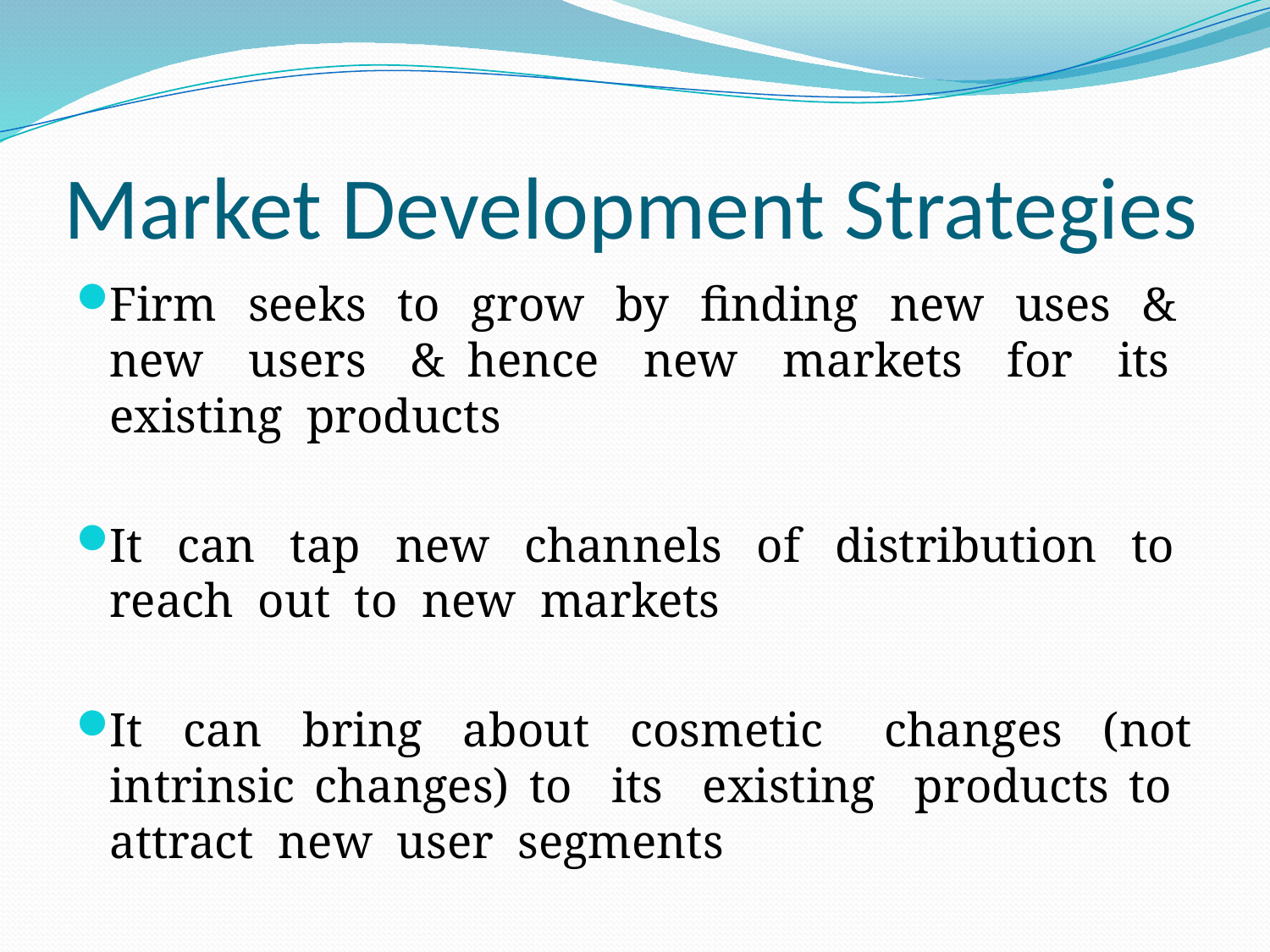

# Market Development Strategies
Firm  seeks  to  grow  by  finding  new  uses  &  new  users  & hence  new  markets  for  its  existing  products

It  can  tap  new  channels  of  distribution  to  reach  out  to  new  markets

It  can  bring  about  cosmetic   changes  (not intrinsic changes) to  its  existing  products to  attract  new  user  segments